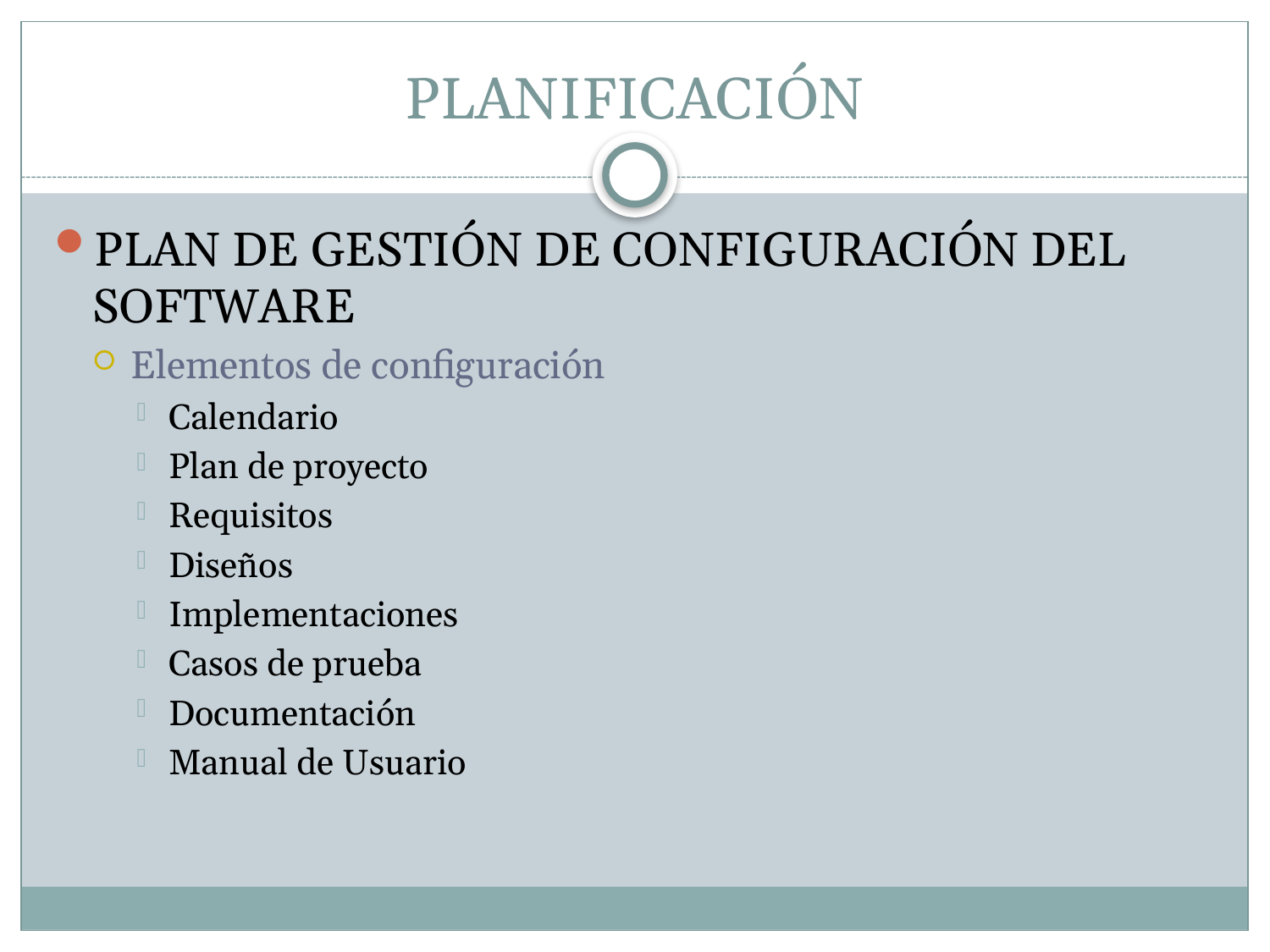

# PLANIFICACIÓN
PLAN DE GESTIÓN DE CONFIGURACIÓN DEL SOFTWARE
Elementos de configuración
Calendario
Plan de proyecto
Requisitos
Diseños
Implementaciones
Casos de prueba
Documentación
Manual de Usuario